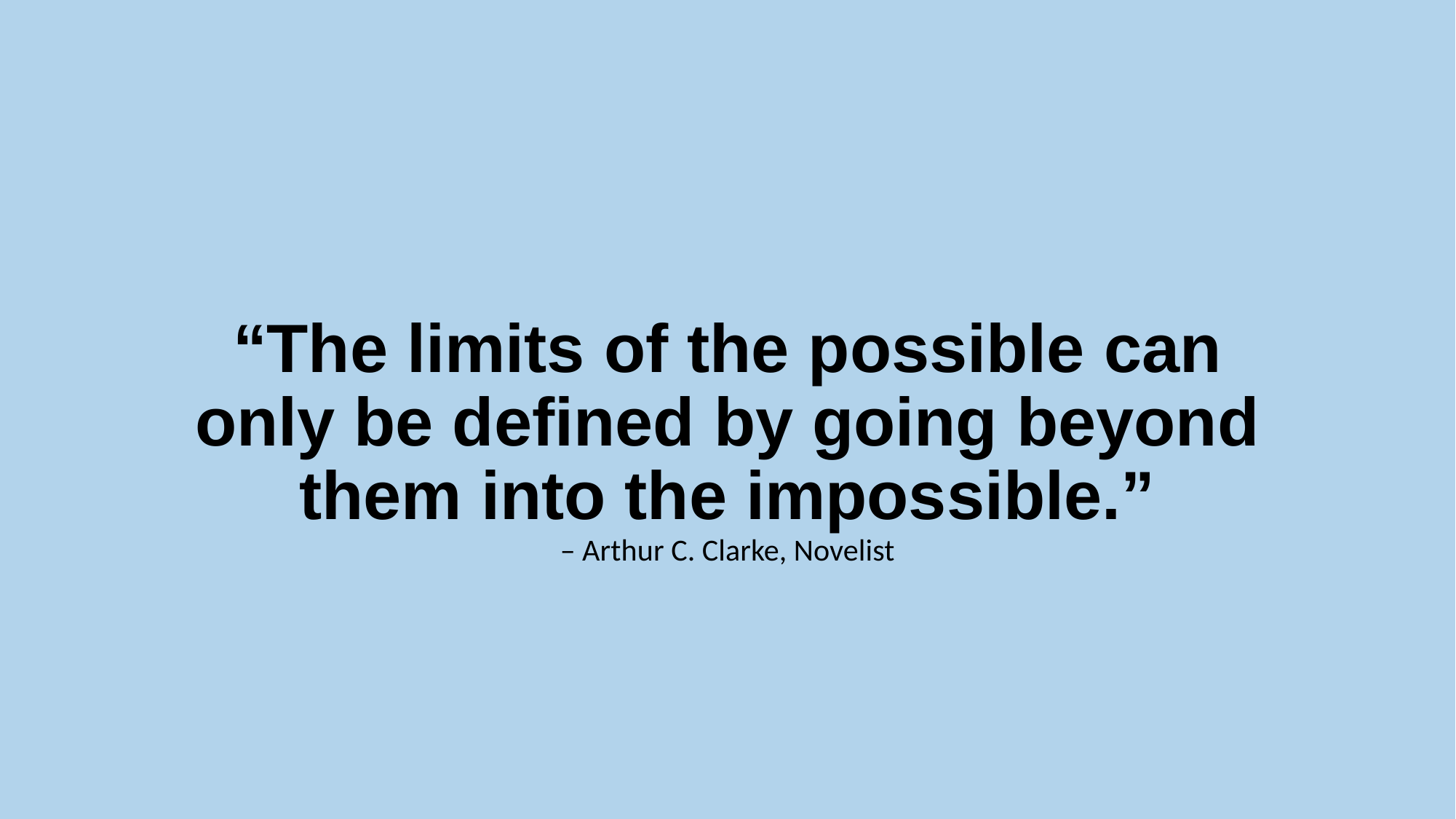

# “The limits of the possible can only be defined by going beyond them into the impossible.” – Arthur C. Clarke, Novelist